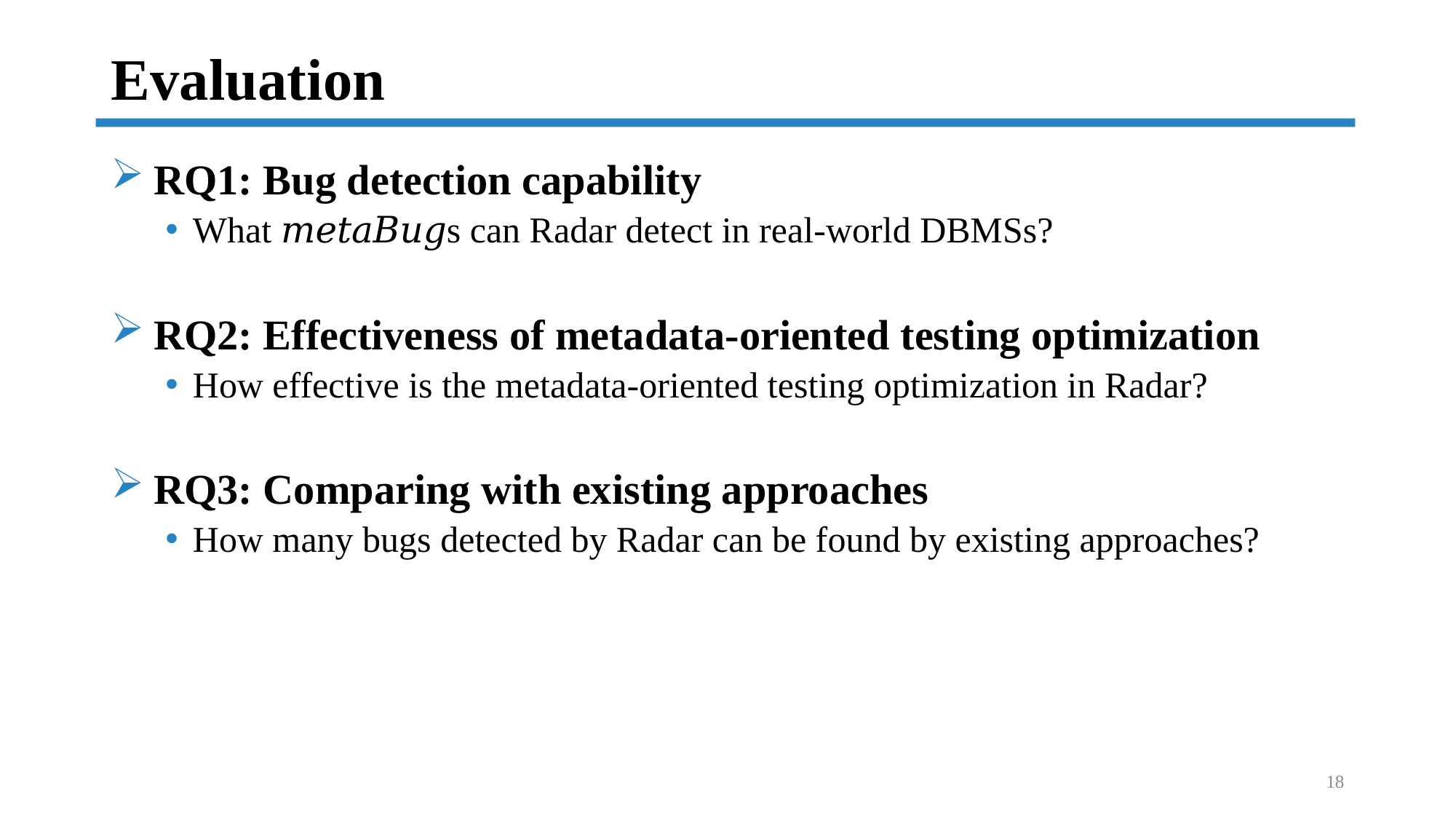

# Evaluation
RQ1: Bug detection capability
What 𝑚𝑒𝑡𝑎𝐵𝑢𝑔s can Radar detect in real-world DBMSs?

RQ2: Effectiveness of metadata-oriented testing optimization
How effective is the metadata-oriented testing optimization in Radar?

RQ3: Comparing with existing approaches
How many bugs detected by Radar can be found by existing approaches?
18